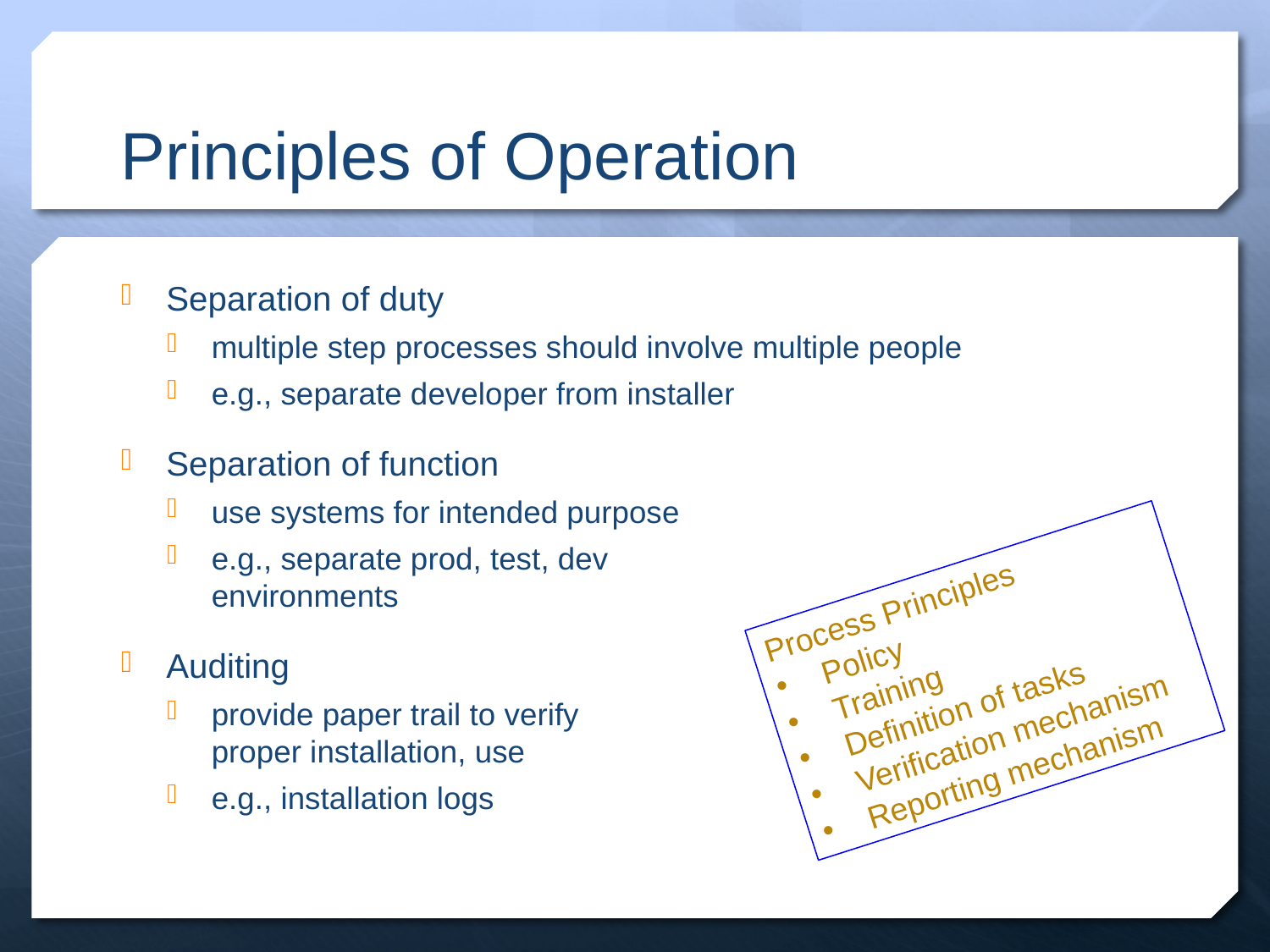

# Principles of Operation
Separation of duty
multiple step processes should involve multiple people
e.g., separate developer from installer
Separation of function
use systems for intended purpose
e.g., separate prod, test, dev
environments
Auditing
provide paper trail to verify
proper installation, use
e.g., installation logs
Process Principles
Policy
Training
Definition of tasks
Verification mechanism
Reporting mechanism